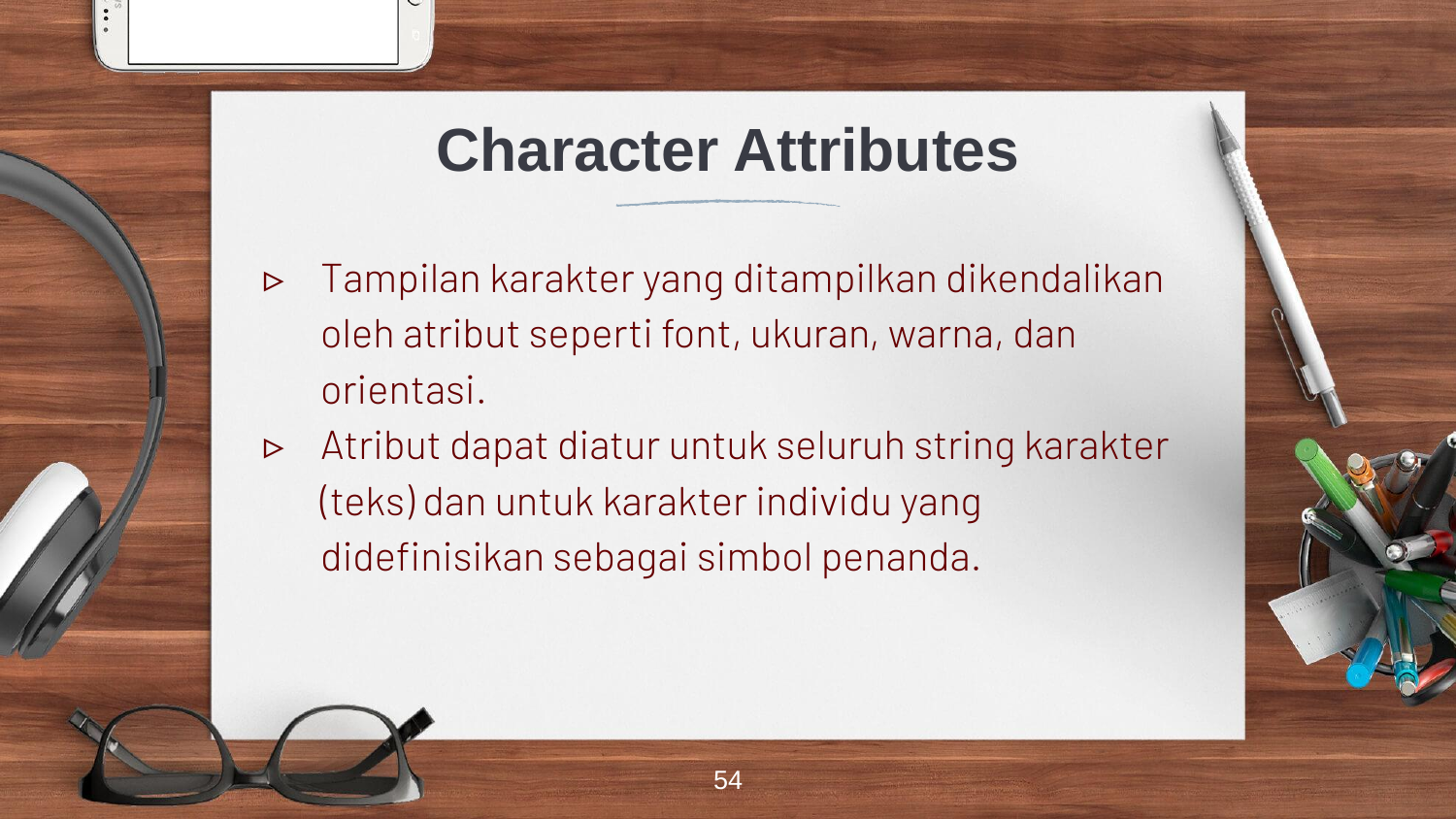

# Character Attributes
Tampilan karakter yang ditampilkan dikendalikan oleh atribut seperti font, ukuran, warna, dan orientasi.
Atribut dapat diatur untuk seluruh string karakter (teks) dan untuk karakter individu yang didefinisikan sebagai simbol penanda.

54